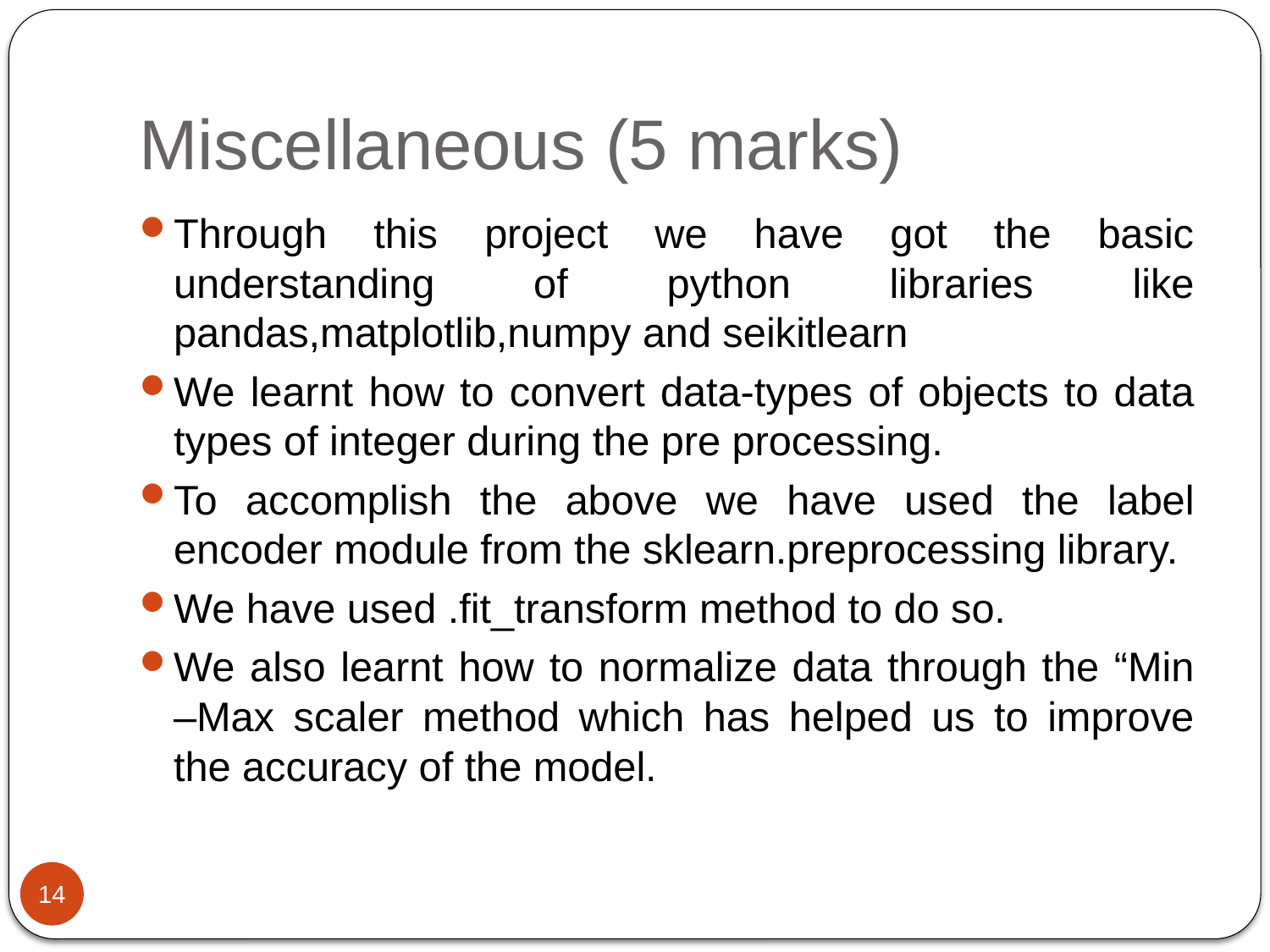

# Miscellaneous (5 marks)
Through this project we have got the basic understanding of python libraries like pandas,matplotlib,numpy and seikitlearn
We learnt how to convert data-types of objects to data types of integer during the pre processing.
To accomplish the above we have used the label encoder module from the sklearn.preprocessing library.
We have used .fit_transform method to do so.
We also learnt how to normalize data through the “Min –Max scaler method which has helped us to improve the accuracy of the model.

14